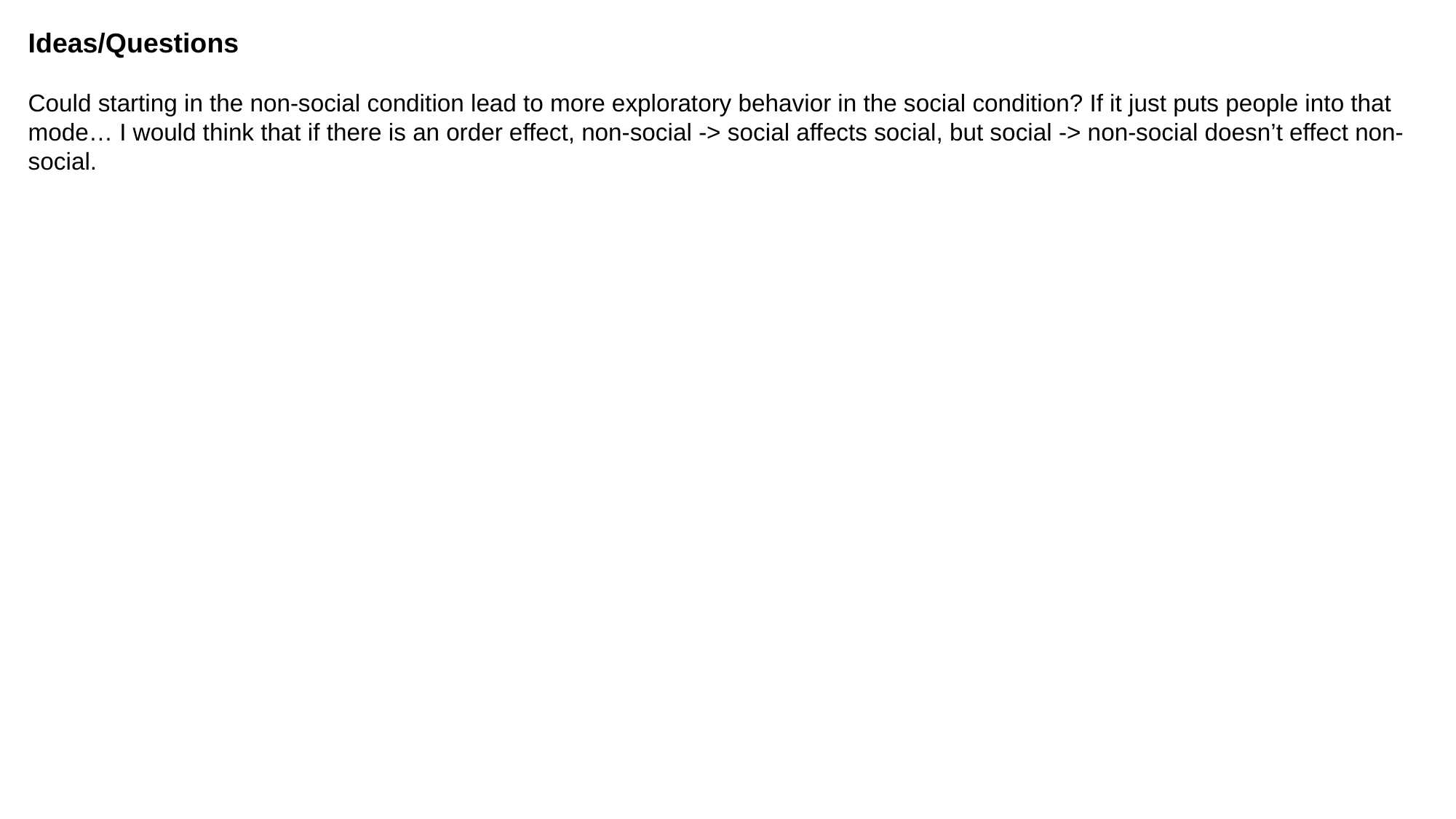

Ideas/Questions

Could starting in the non-social condition lead to more exploratory behavior in the social condition? If it just puts people into that mode… I would think that if there is an order effect, non-social -> social affects social, but social -> non-social doesn’t effect non-social.